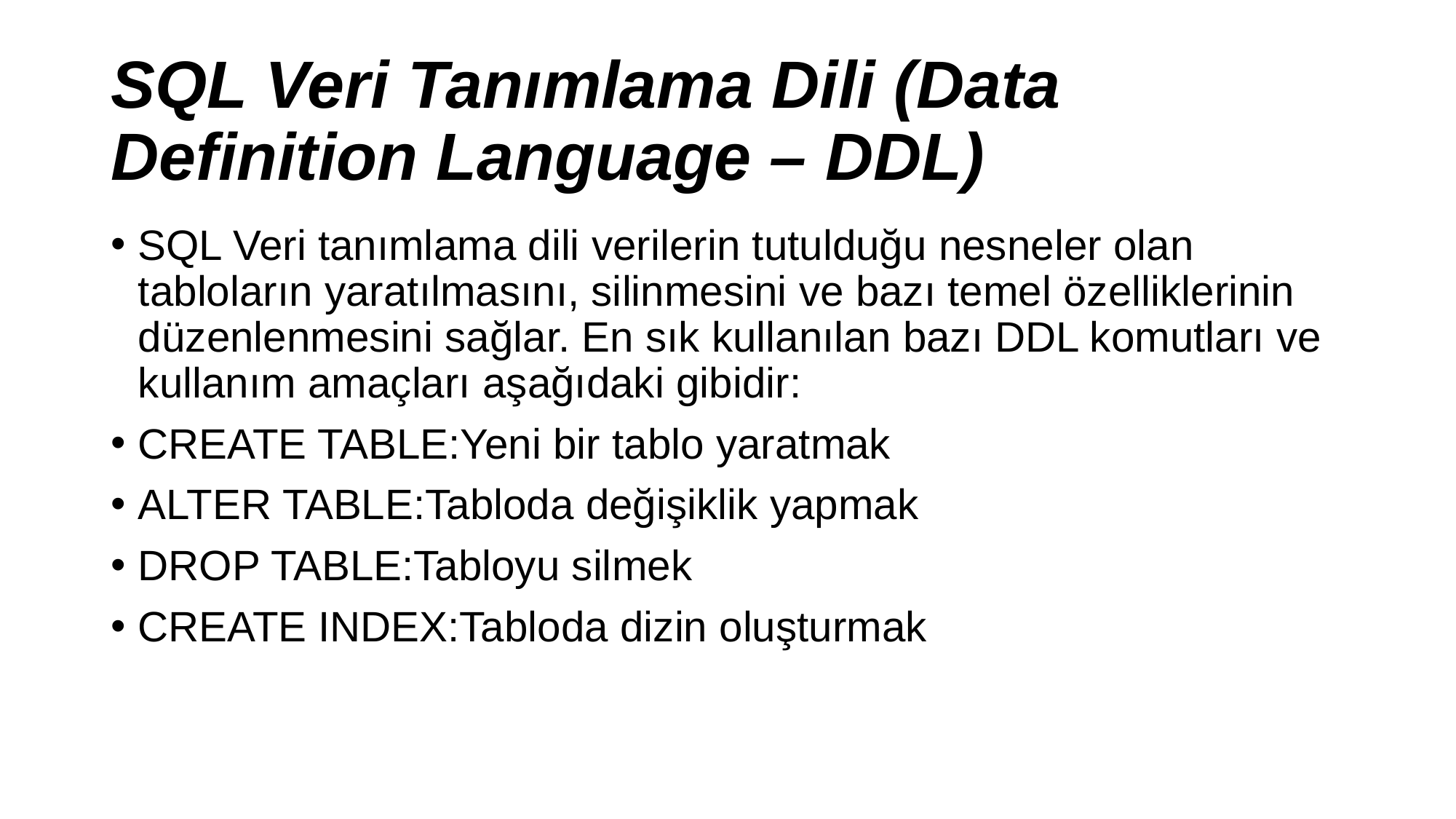

# SQL Veri Tanımlama Dili (Data Definition Language – DDL)
SQL Veri tanımlama dili verilerin tutulduğu nesneler olan tabloların yaratılmasını, silinmesini ve bazı temel özelliklerinin düzenlenmesini sağlar. En sık kullanılan bazı DDL komutları ve kullanım amaçları aşağıdaki gibidir:
CREATE TABLE:Yeni bir tablo yaratmak
ALTER TABLE:Tabloda değişiklik yapmak
DROP TABLE:Tabloyu silmek
CREATE INDEX:Tabloda dizin oluşturmak